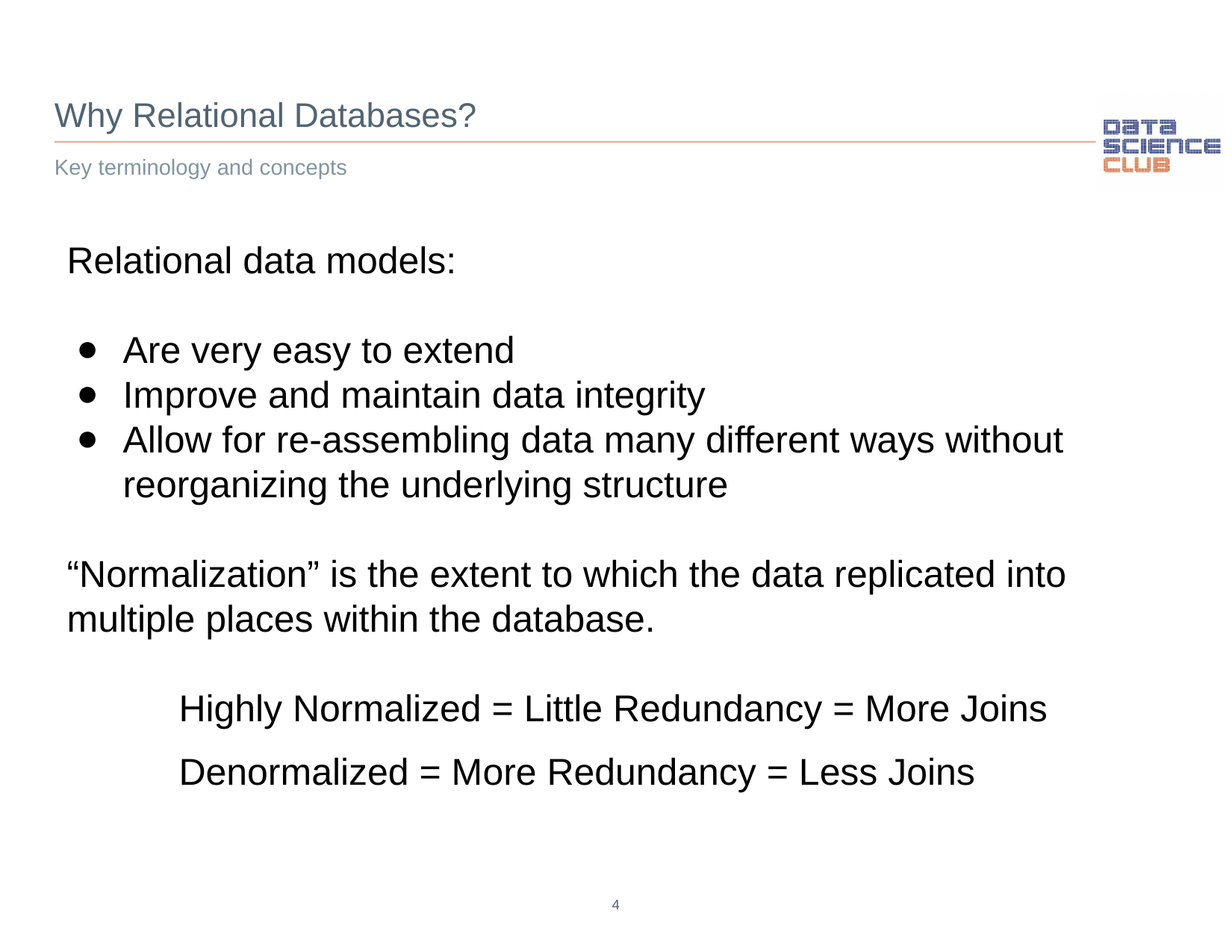

Why Relational Databases?
Key terminology and concepts
Relational data models:

Are very easy to extend
Improve and maintain data integrity
Allow for re-assembling data many different ways without reorganizing the underlying structure

“Normalization” is the extent to which the data replicated into multiple places within the database.

Highly Normalized = Little Redundancy = More Joins

Denormalized = More Redundancy = Less Joins